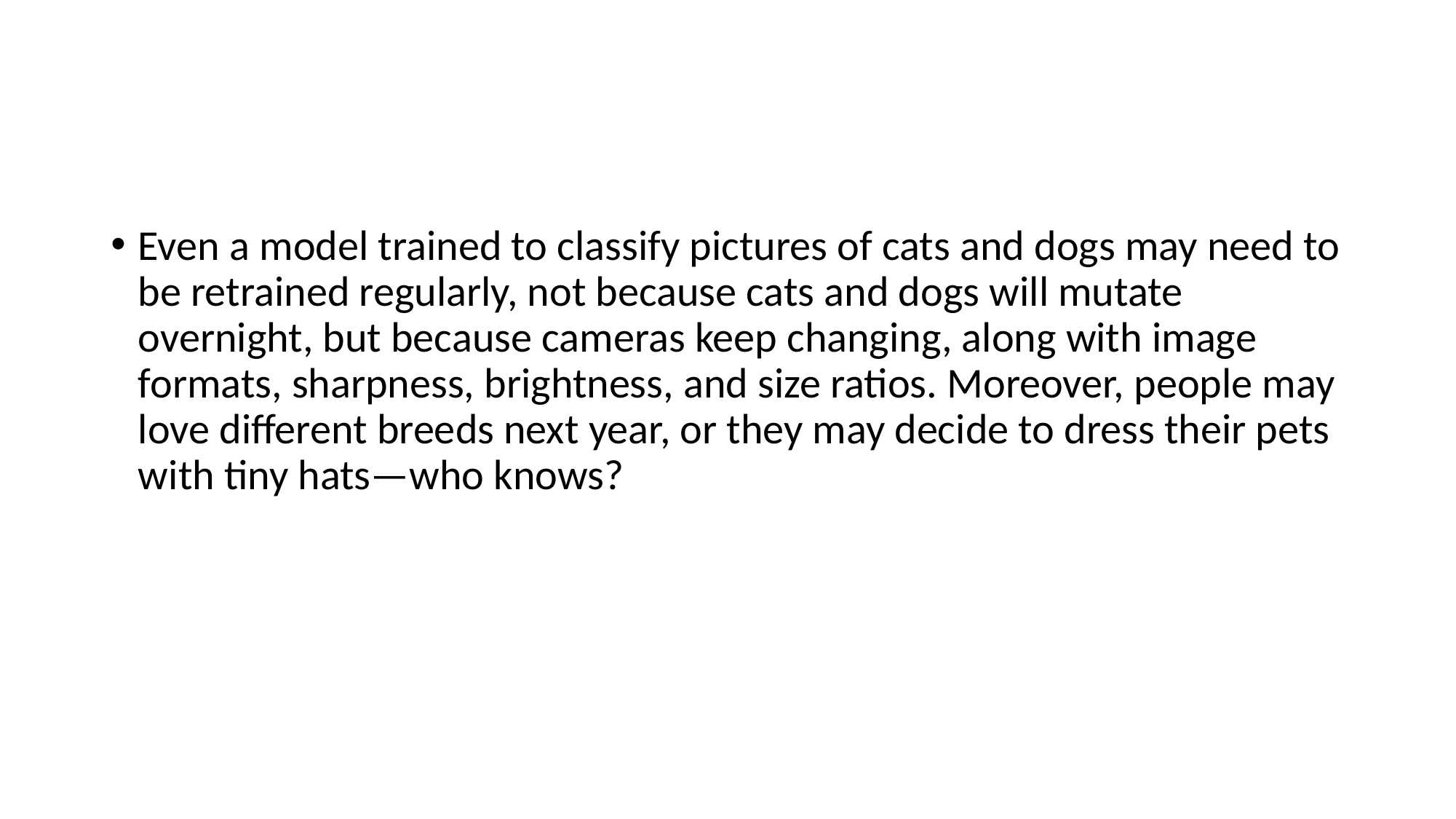

Even a model trained to classify pictures of cats and dogs may need to be retrained regularly, not because cats and dogs will mutate overnight, but because cameras keep changing, along with image formats, sharpness, brightness, and size ratios. Moreover, people may love different breeds next year, or they may decide to dress their pets with tiny hats—who knows?